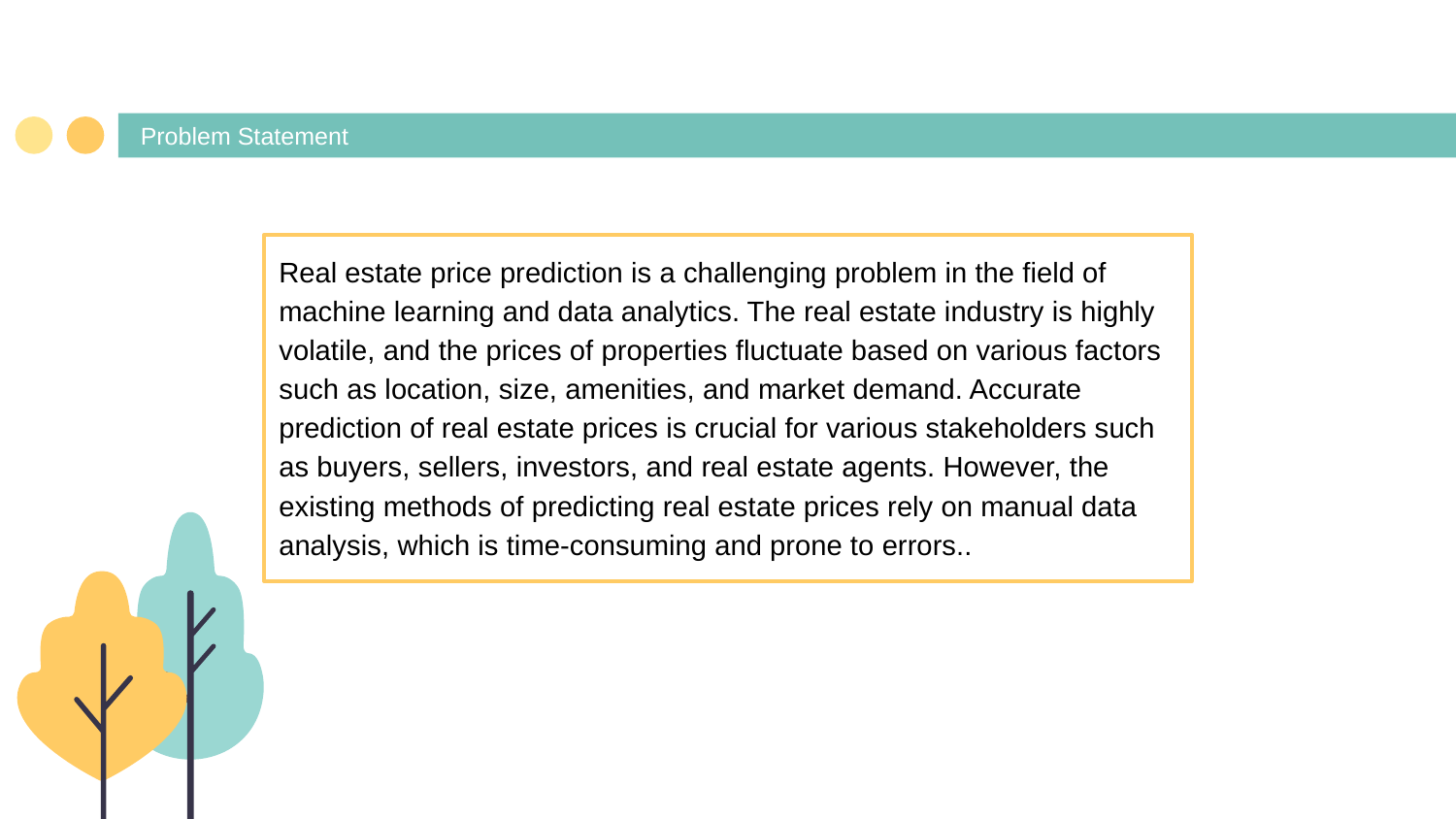

# Problem Statement
Real estate price prediction is a challenging problem in the field of machine learning and data analytics. The real estate industry is highly volatile, and the prices of properties fluctuate based on various factors such as location, size, amenities, and market demand. Accurate prediction of real estate prices is crucial for various stakeholders such as buyers, sellers, investors, and real estate agents. However, the existing methods of predicting real estate prices rely on manual data analysis, which is time-consuming and prone to errors..